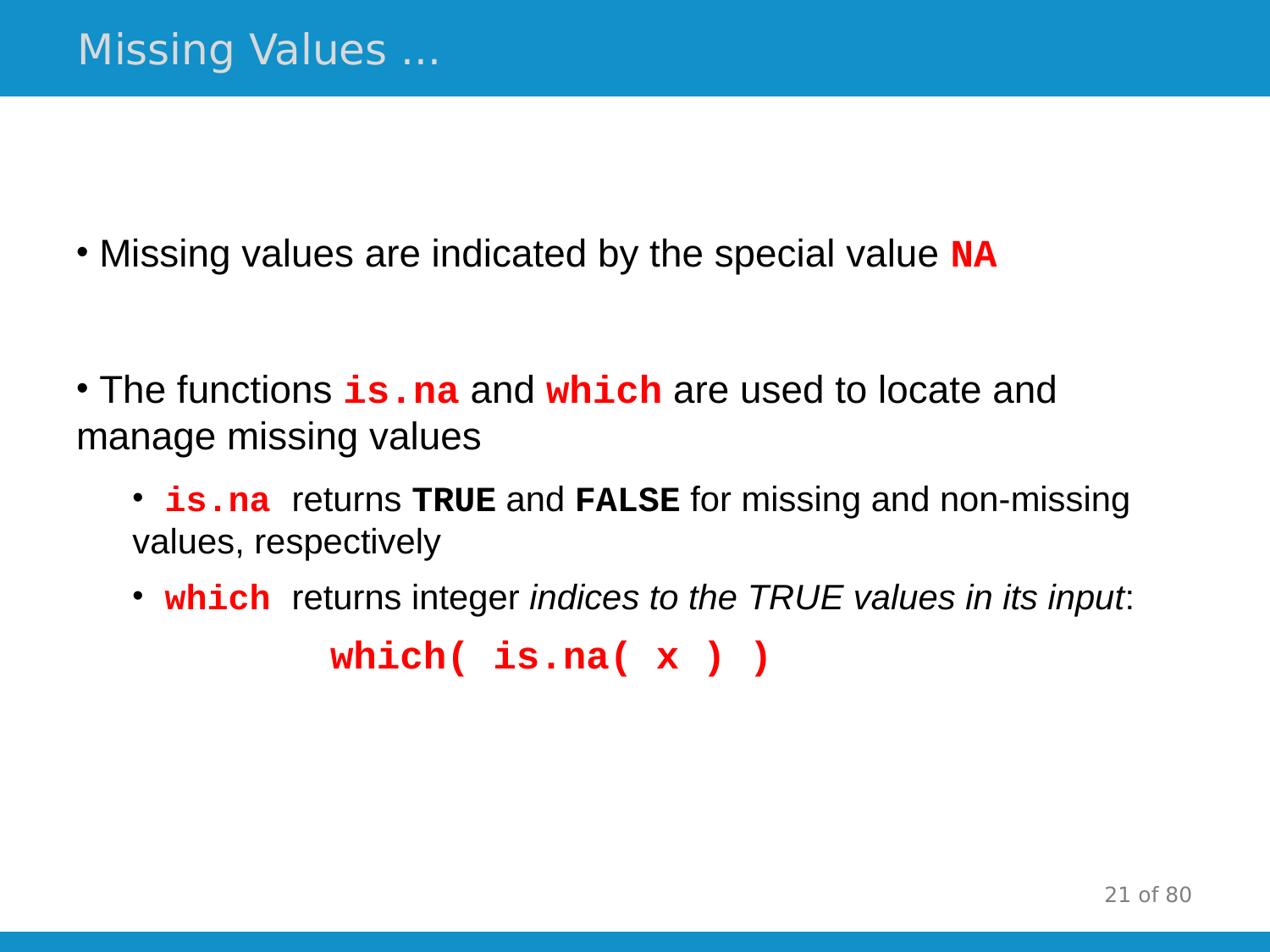

# Missing Values ...
 Missing values are indicated by the special value NA

 The functions is.na and which are used to locate and manage missing values
 is.na returns TRUE and FALSE for missing and non-missing values, respectively
 which returns integer indices to the TRUE values in its input:
		which( is.na( x ) )